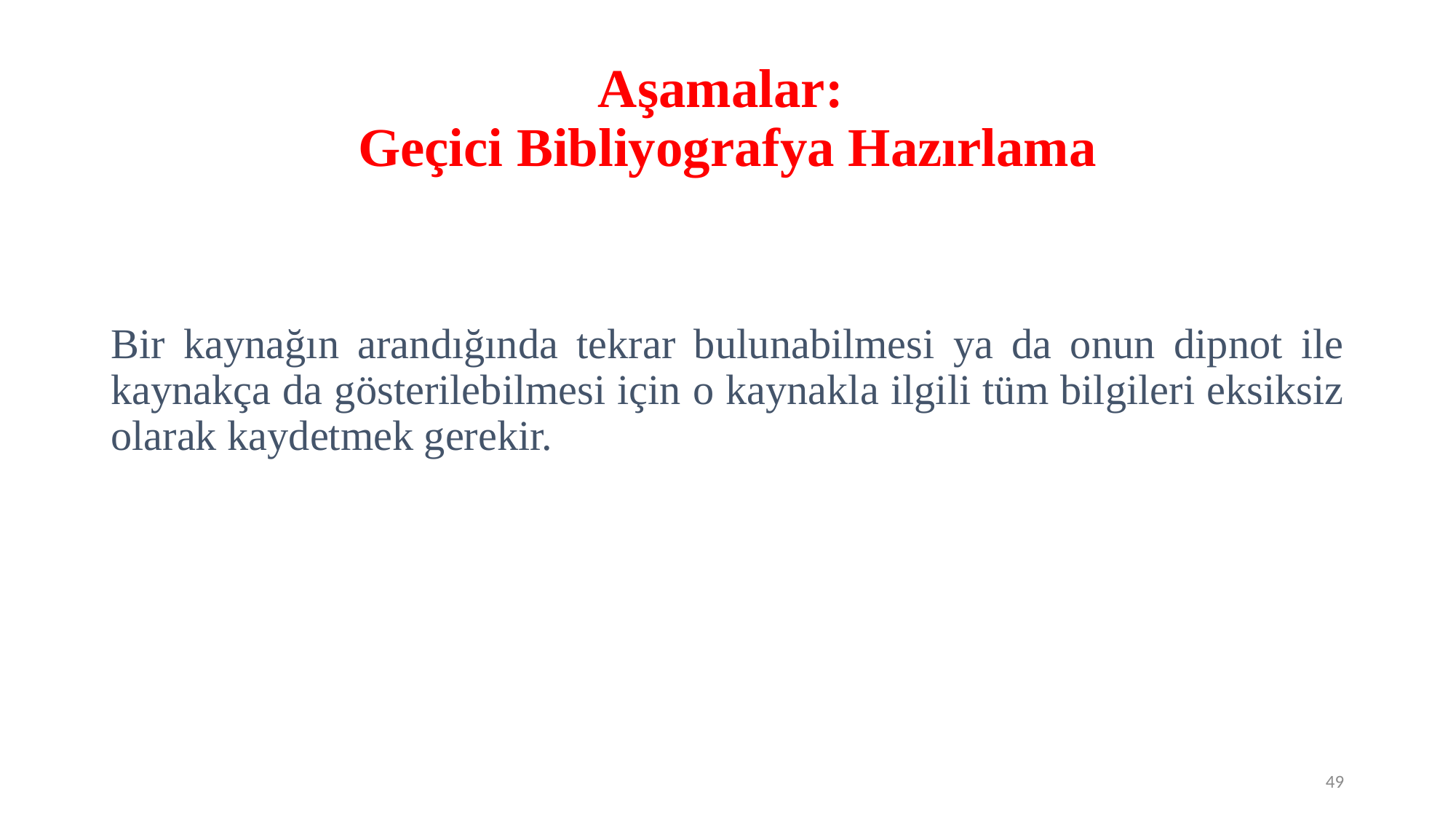

# Aşamalar: Geçici Bibliyografya Hazırlama
Bir kaynağın arandığında tekrar bulunabilmesi ya da onun dipnot ile kaynakça da gösterilebilmesi için o kaynakla ilgili tüm bilgileri eksiksiz olarak kaydetmek gerekir.
49